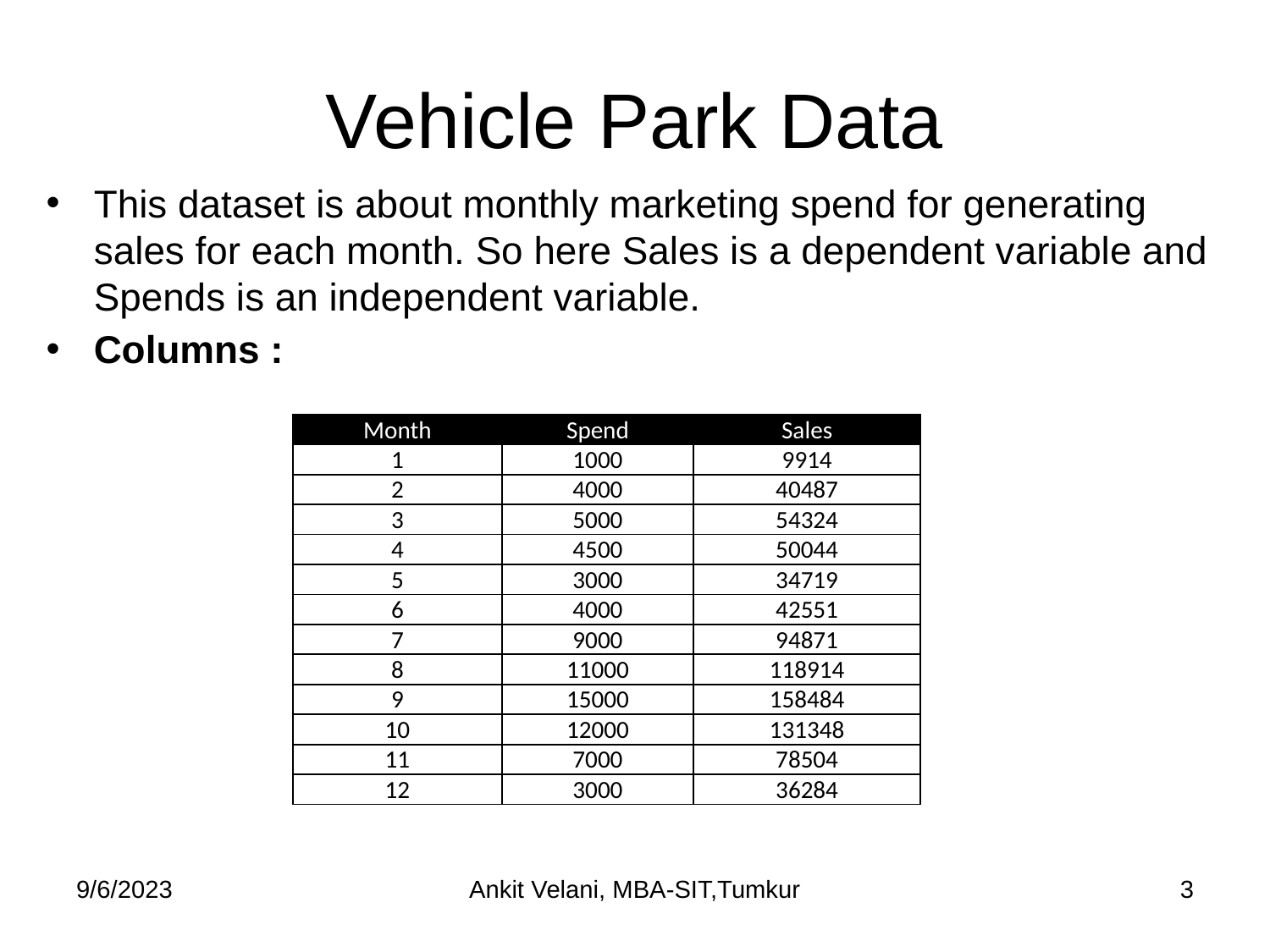

# Vehicle Park Data
This dataset is about monthly marketing spend for generating sales for each month. So here Sales is a dependent variable and Spends is an independent variable.
Columns :
| Month | Spend | Sales |
| --- | --- | --- |
| 1 | 1000 | 9914 |
| 2 | 4000 | 40487 |
| 3 | 5000 | 54324 |
| 4 | 4500 | 50044 |
| 5 | 3000 | 34719 |
| 6 | 4000 | 42551 |
| 7 | 9000 | 94871 |
| 8 | 11000 | 118914 |
| 9 | 15000 | 158484 |
| 10 | 12000 | 131348 |
| 11 | 7000 | 78504 |
| 12 | 3000 | 36284 |
9/6/2023
Ankit Velani, MBA-SIT,Tumkur
3